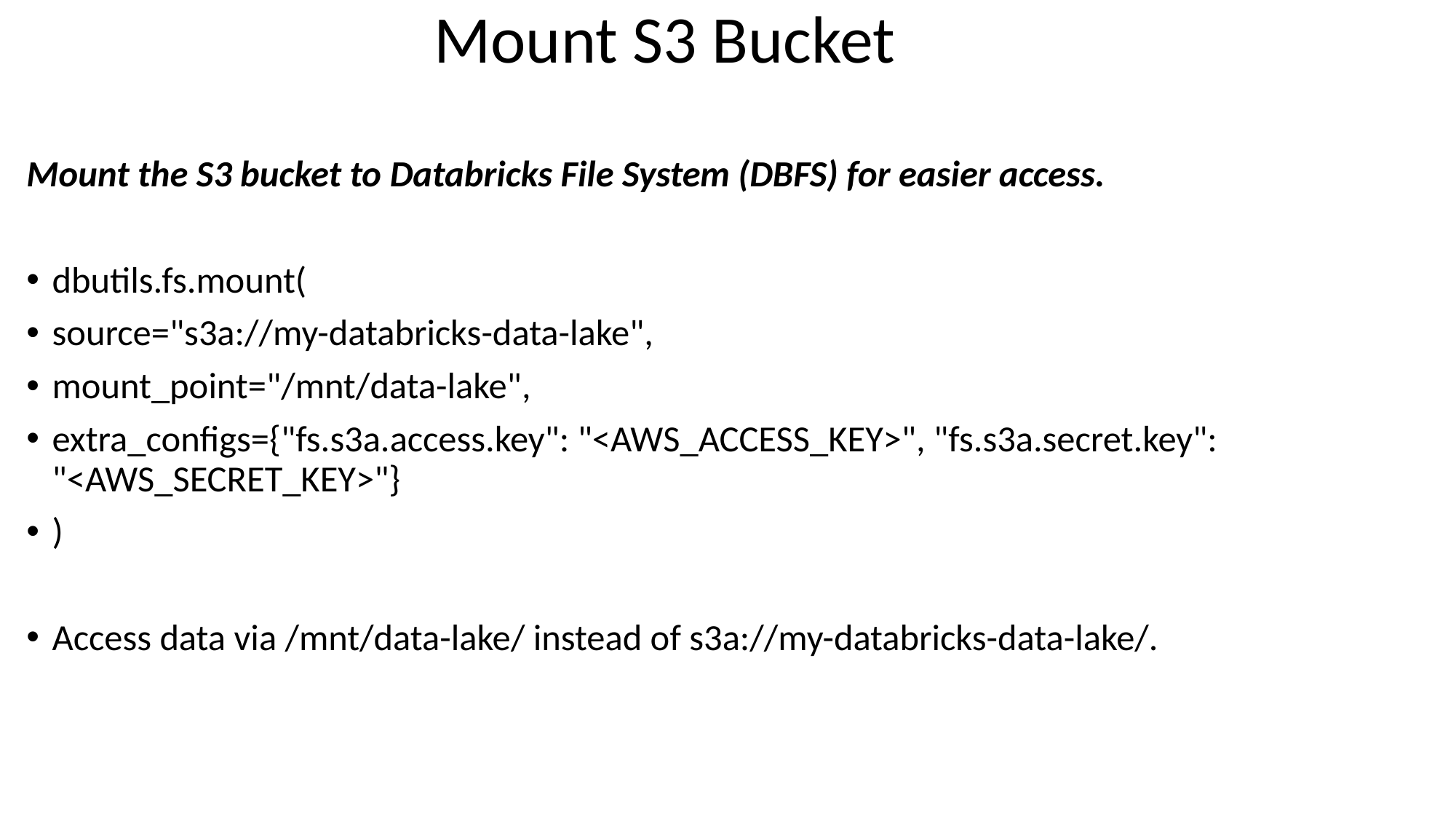

# Mount S3 Bucket
Mount the S3 bucket to Databricks File System (DBFS) for easier access.

dbutils.fs.mount(
source="s3a://my-databricks-data-lake",
mount_point="/mnt/data-lake",
extra_configs={"fs.s3a.access.key": "<AWS_ACCESS_KEY>", "fs.s3a.secret.key": "<AWS_SECRET_KEY>"}
)

Access data via /mnt/data-lake/ instead of s3a://my-databricks-data-lake/.